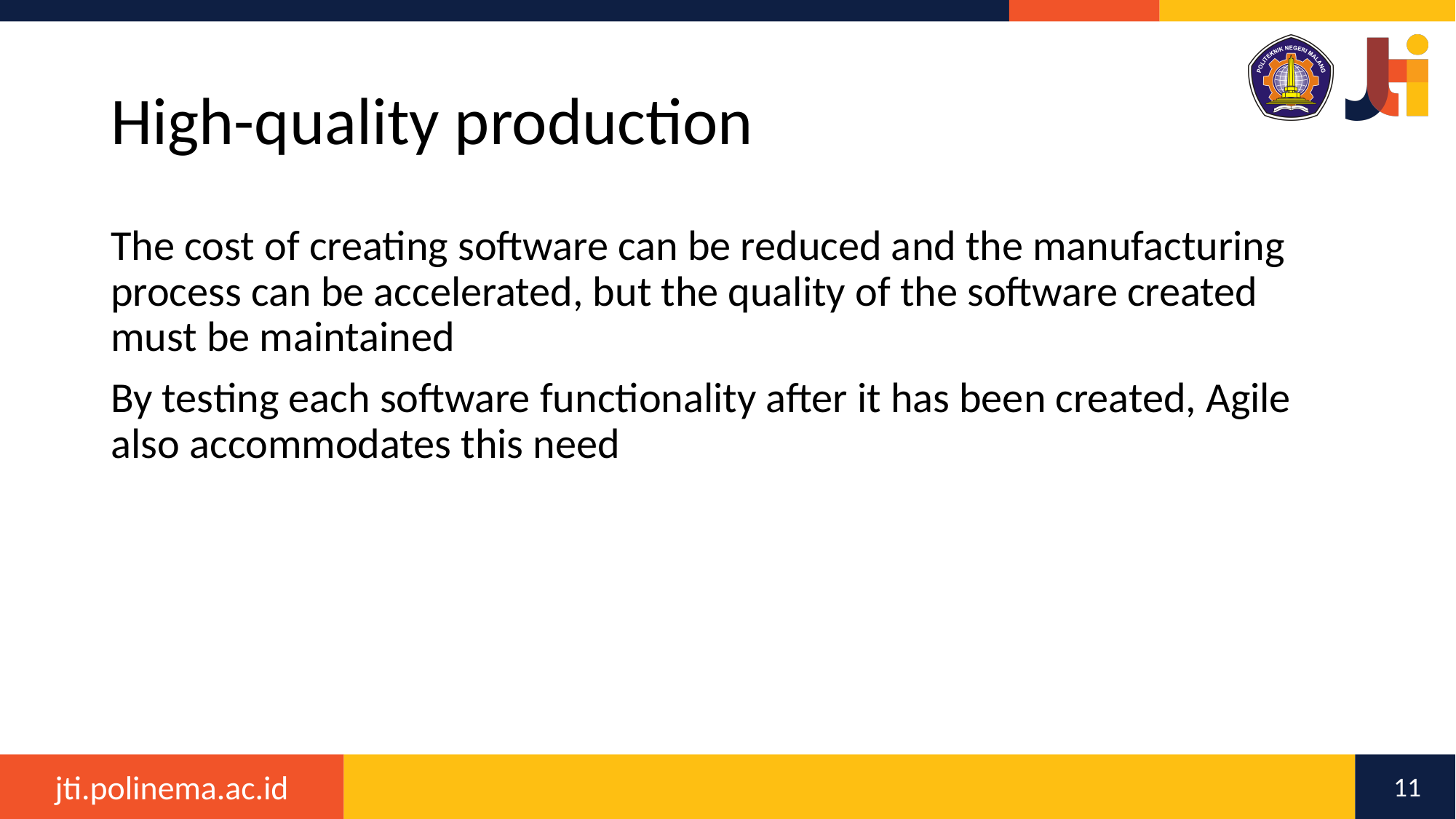

# High-quality production
The cost of creating software can be reduced and the manufacturing process can be accelerated, but the quality of the software created must be maintained
By testing each software functionality after it has been created, Agile also accommodates this need

11